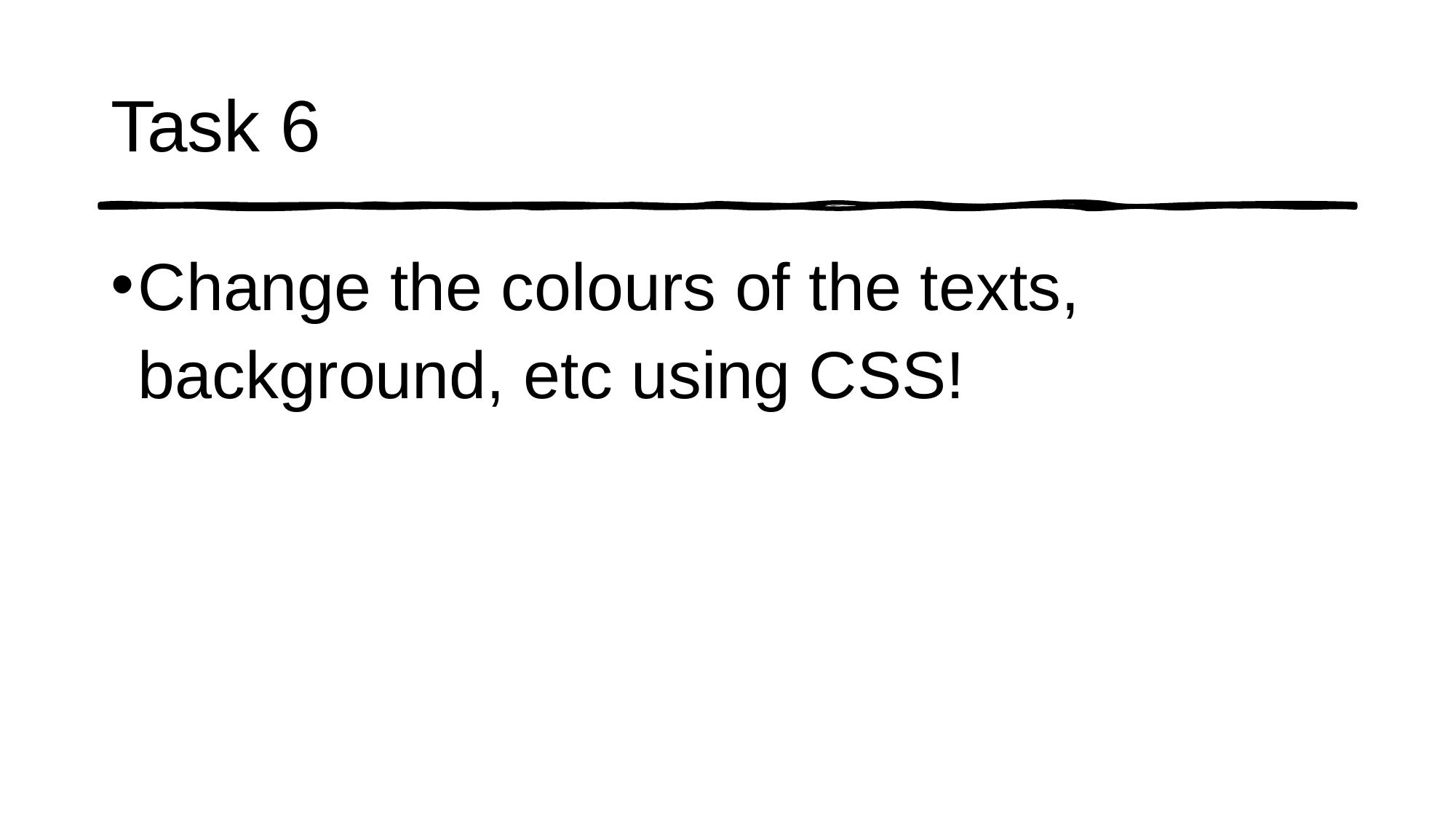

# Task 6
Change the colours of the texts, background, etc using CSS!